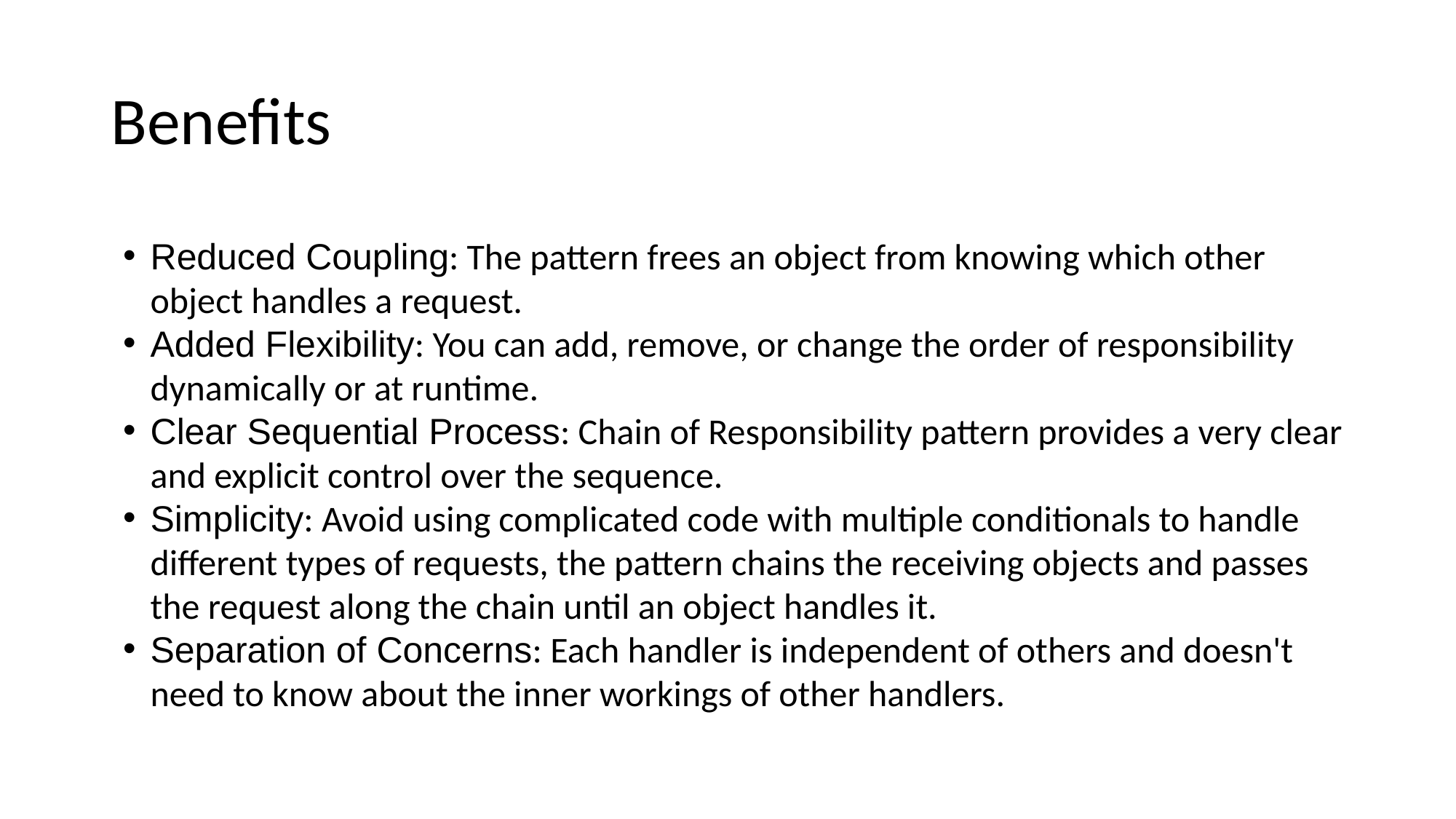

# Benefits
Reduced Coupling: The pattern frees an object from knowing which other object handles a request.
Added Flexibility: You can add, remove, or change the order of responsibility dynamically or at runtime.
Clear Sequential Process: Chain of Responsibility pattern provides a very clear and explicit control over the sequence.
Simplicity: Avoid using complicated code with multiple conditionals to handle different types of requests, the pattern chains the receiving objects and passes the request along the chain until an object handles it.
Separation of Concerns: Each handler is independent of others and doesn't need to know about the inner workings of other handlers.